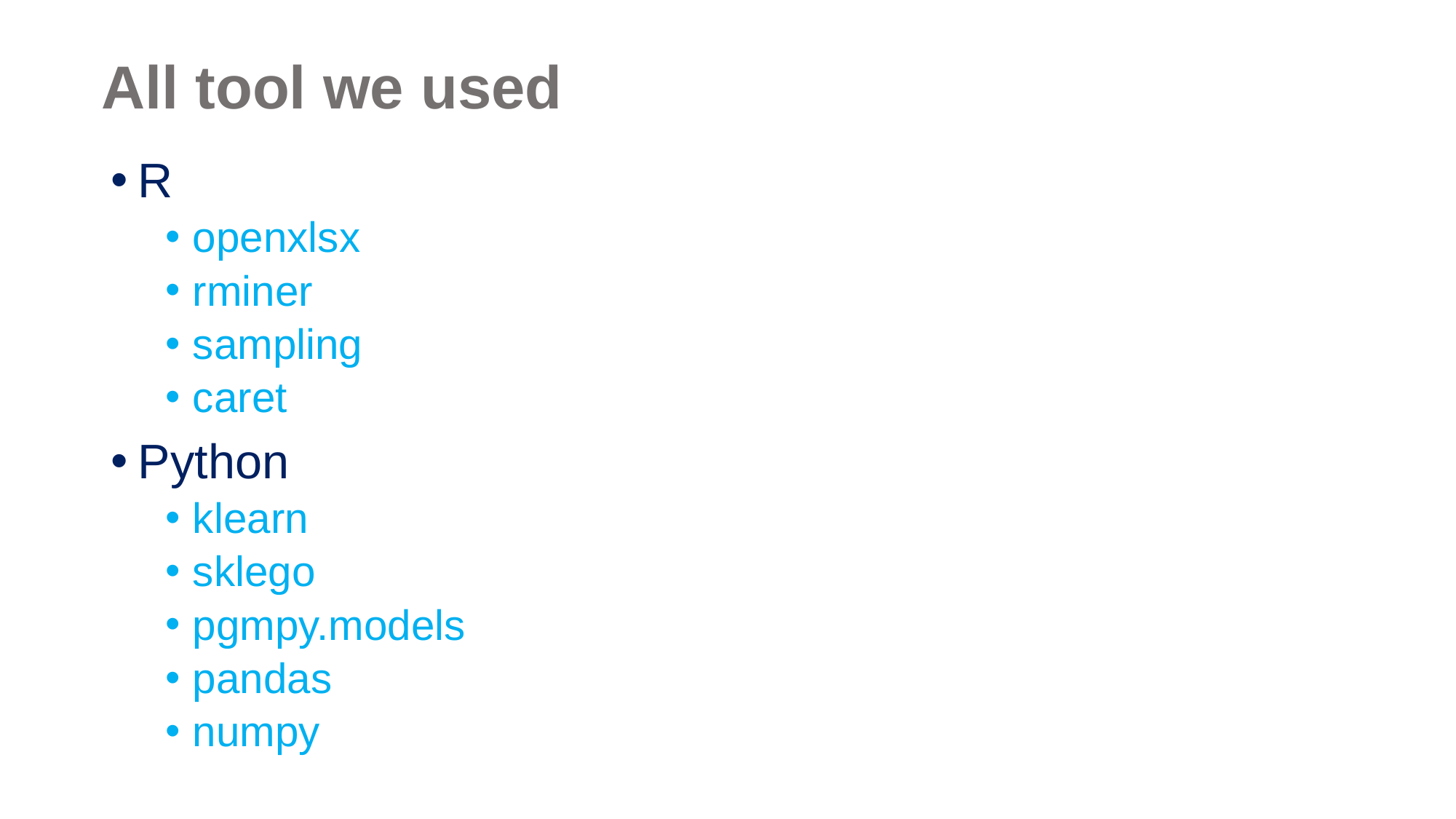

# All tool we used
R
openxlsx
rminer
sampling
caret
Python
klearn
sklego
pgmpy.models
pandas
numpy